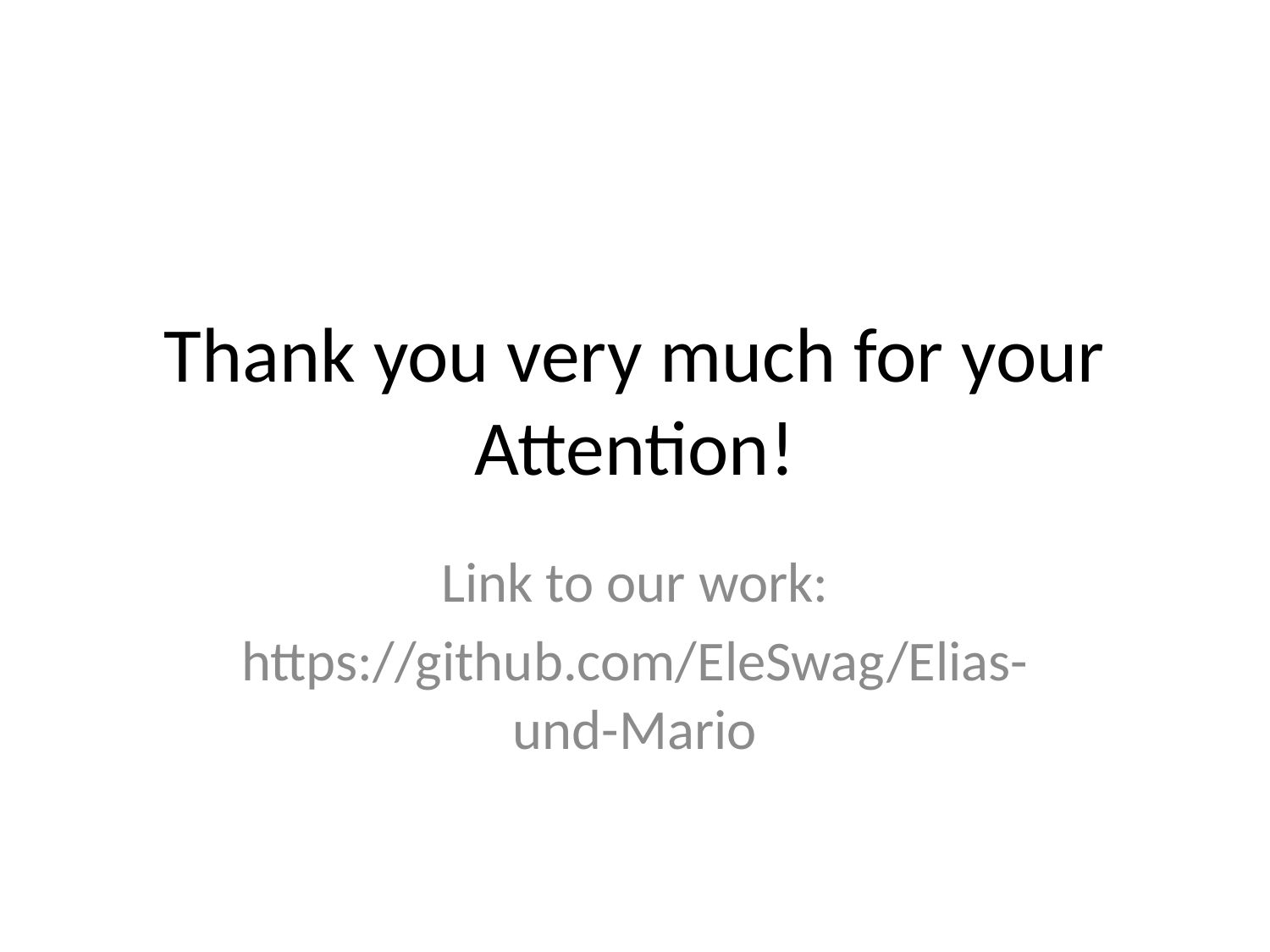

# Thank you very much for your Attention!
Link to our work:
https://github.com/EleSwag/Elias-und-Mario